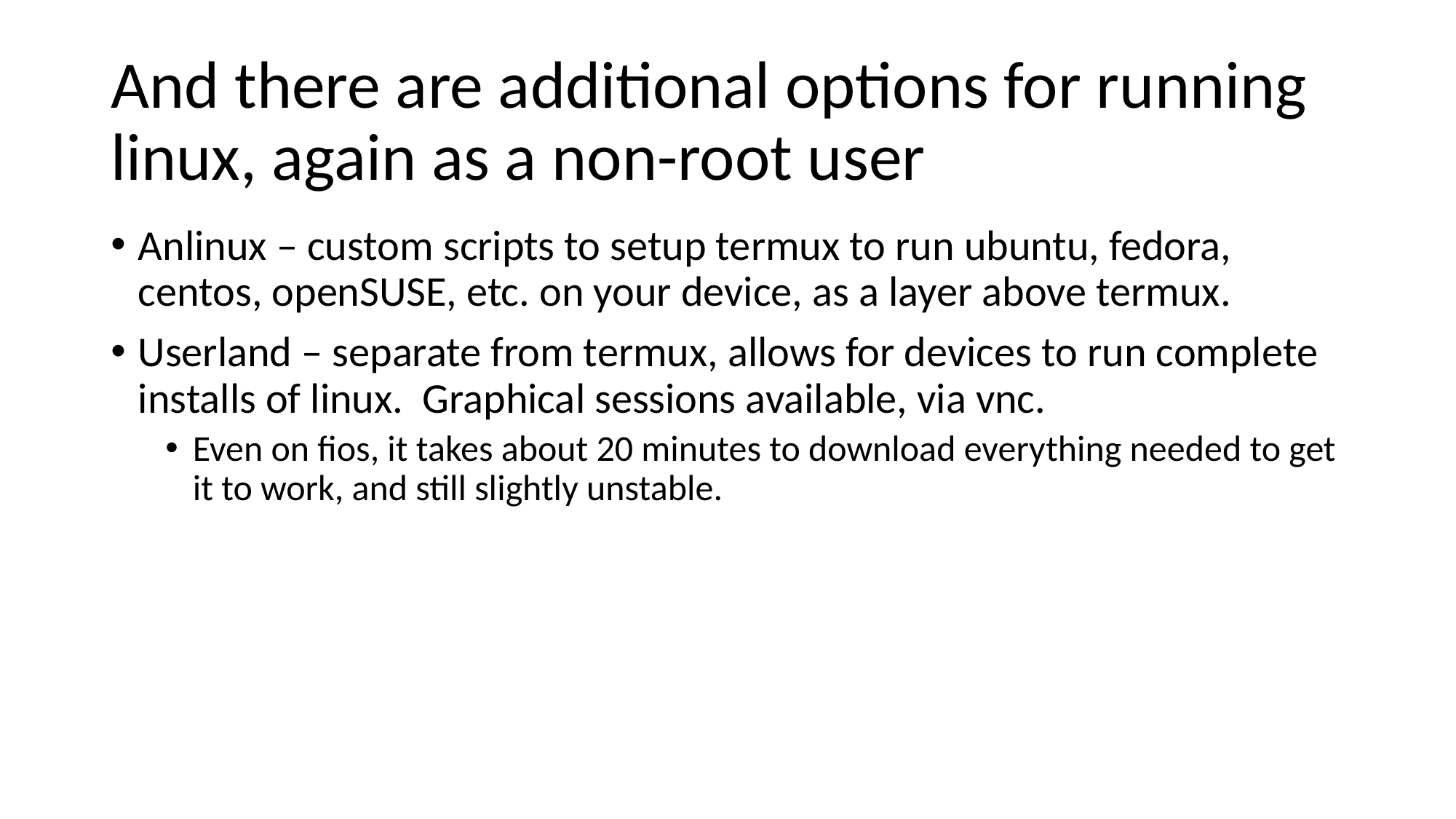

# And there are additional options for running linux, again as a non-root user
Anlinux – custom scripts to setup termux to run ubuntu, fedora, centos, openSUSE, etc. on your device, as a layer above termux.
Userland – separate from termux, allows for devices to run complete installs of linux.  Graphical sessions available, via vnc.
Even on fios, it takes about 20 minutes to download everything needed to get it to work, and still slightly unstable.